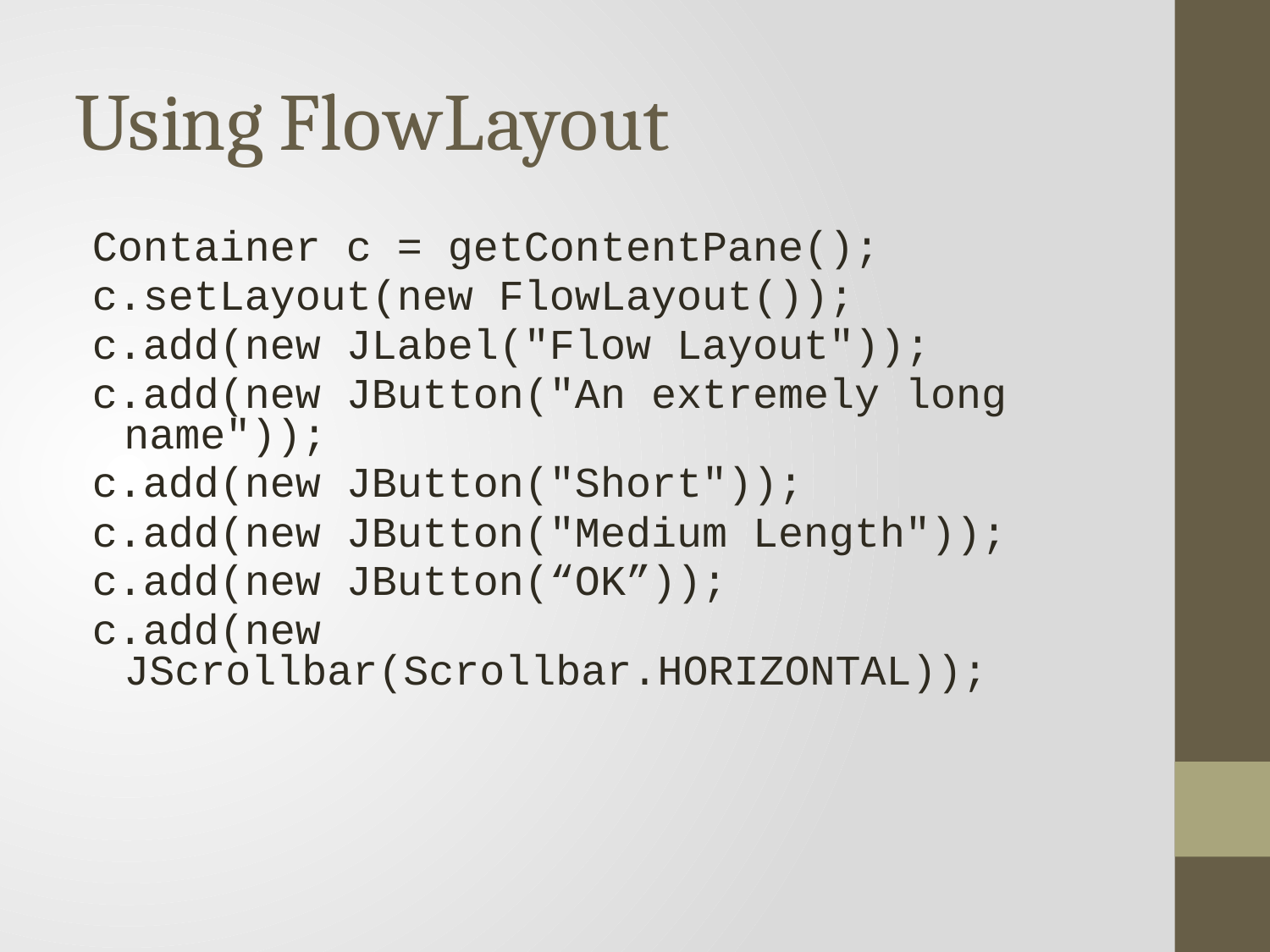

# Using FlowLayout
Container c = getContentPane();
c.setLayout(new FlowLayout());
c.add(new JLabel("Flow Layout"));
c.add(new JButton("An extremely long name"));
c.add(new JButton("Short"));
c.add(new JButton("Medium Length"));
c.add(new JButton(“OK”));
c.add(new JScrollbar(Scrollbar.HORIZONTAL));